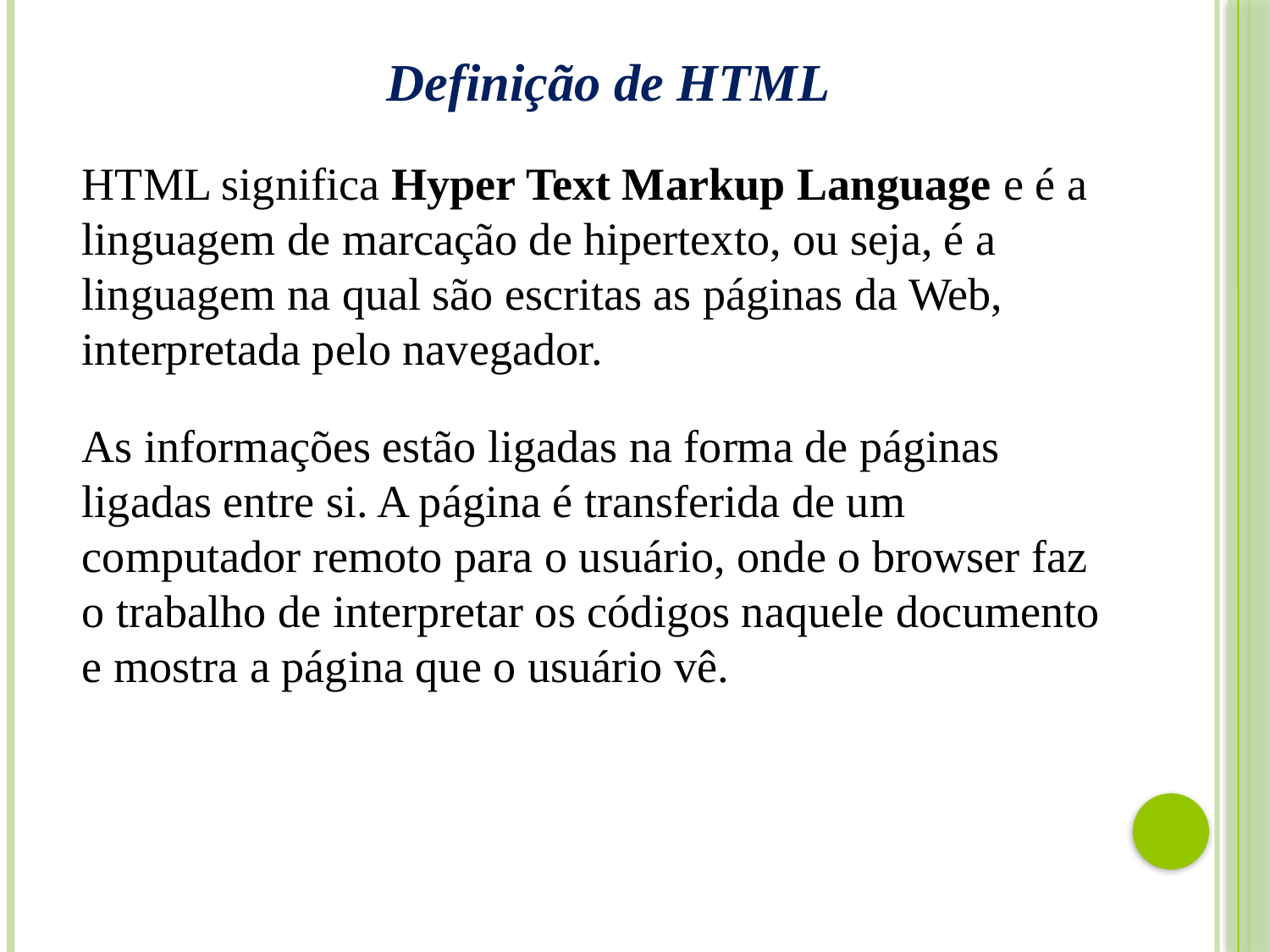

Definição de HTML
HTML significa Hyper Text Markup Language e é a linguagem de marcação de hipertexto, ou seja, é a linguagem na qual são escritas as páginas da Web, interpretada pelo navegador.

As informações estão ligadas na forma de páginas ligadas entre si. A página é transferida de um computador remoto para o usuário, onde o browser faz o trabalho de interpretar os códigos naquele documento e mostra a página que o usuário vê.